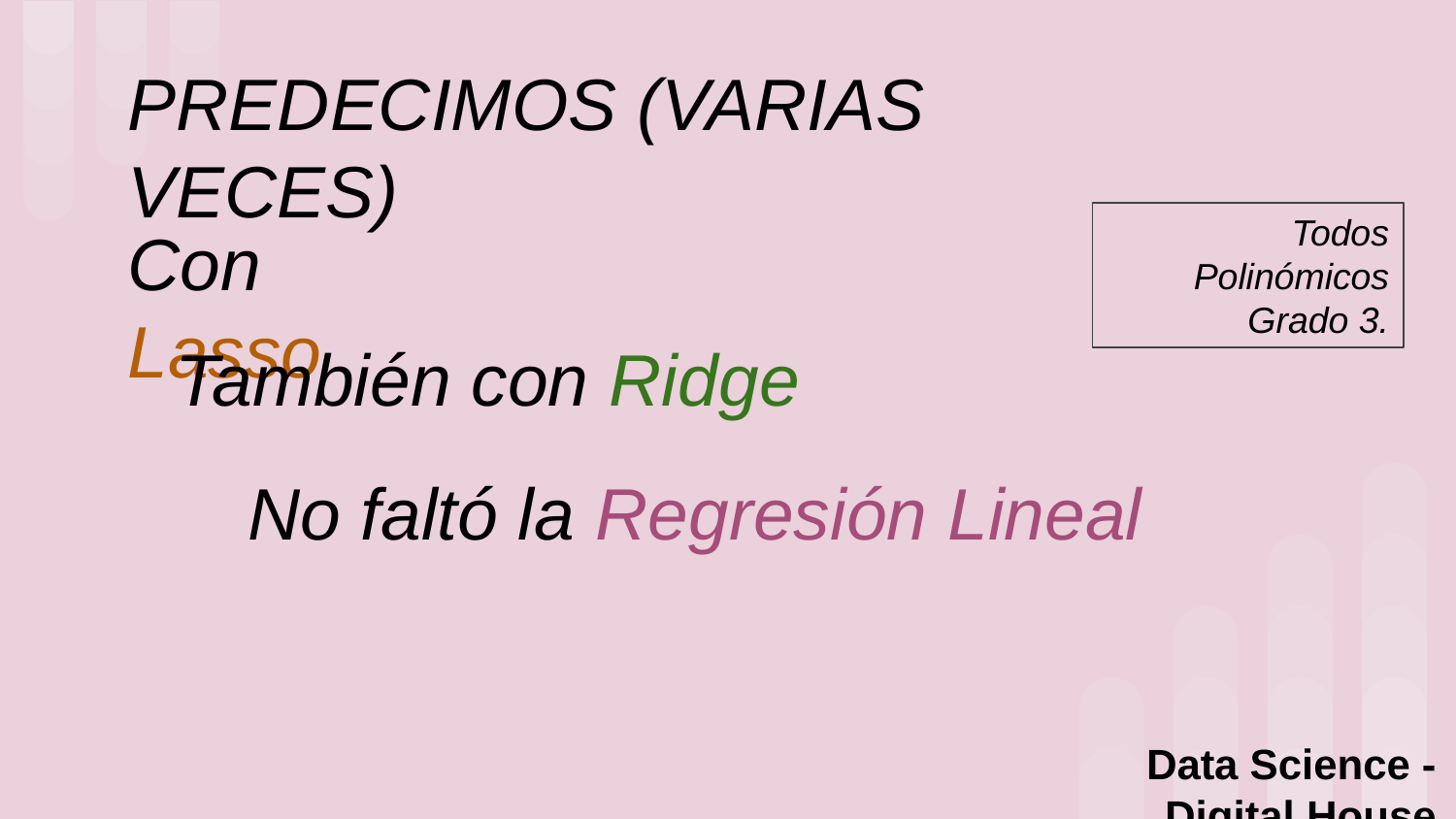

PREDECIMOS (VARIAS VECES)

Con Lasso

Todos Polinómicos
Grado 3.
También con Ridge

No faltó la Regresión Lineal

Data Science - Digital House